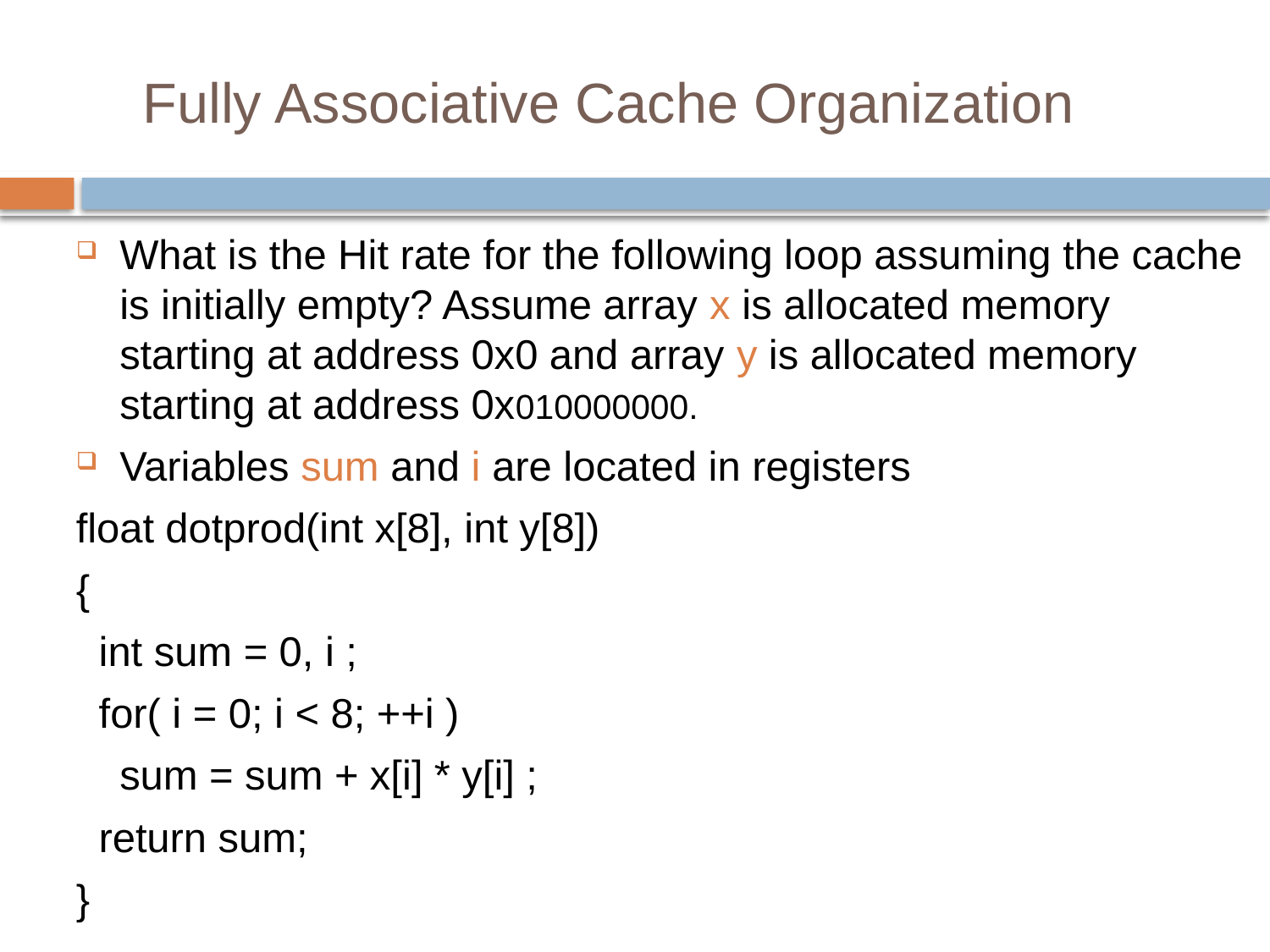

# Fully Associative Cache Organization
What is the Hit rate for the following loop assuming the cache is initially empty? Assume array x is allocated memory starting at address 0x0 and array y is allocated memory starting at address 0x010000000.
Variables sum and i are located in registers
float dotprod(int x[8], int y[8])
{
  int sum = 0, i ;
  for( i = 0; i < 8; ++i )
	sum = sum + x[i] * y[i] ;
  return sum;
}